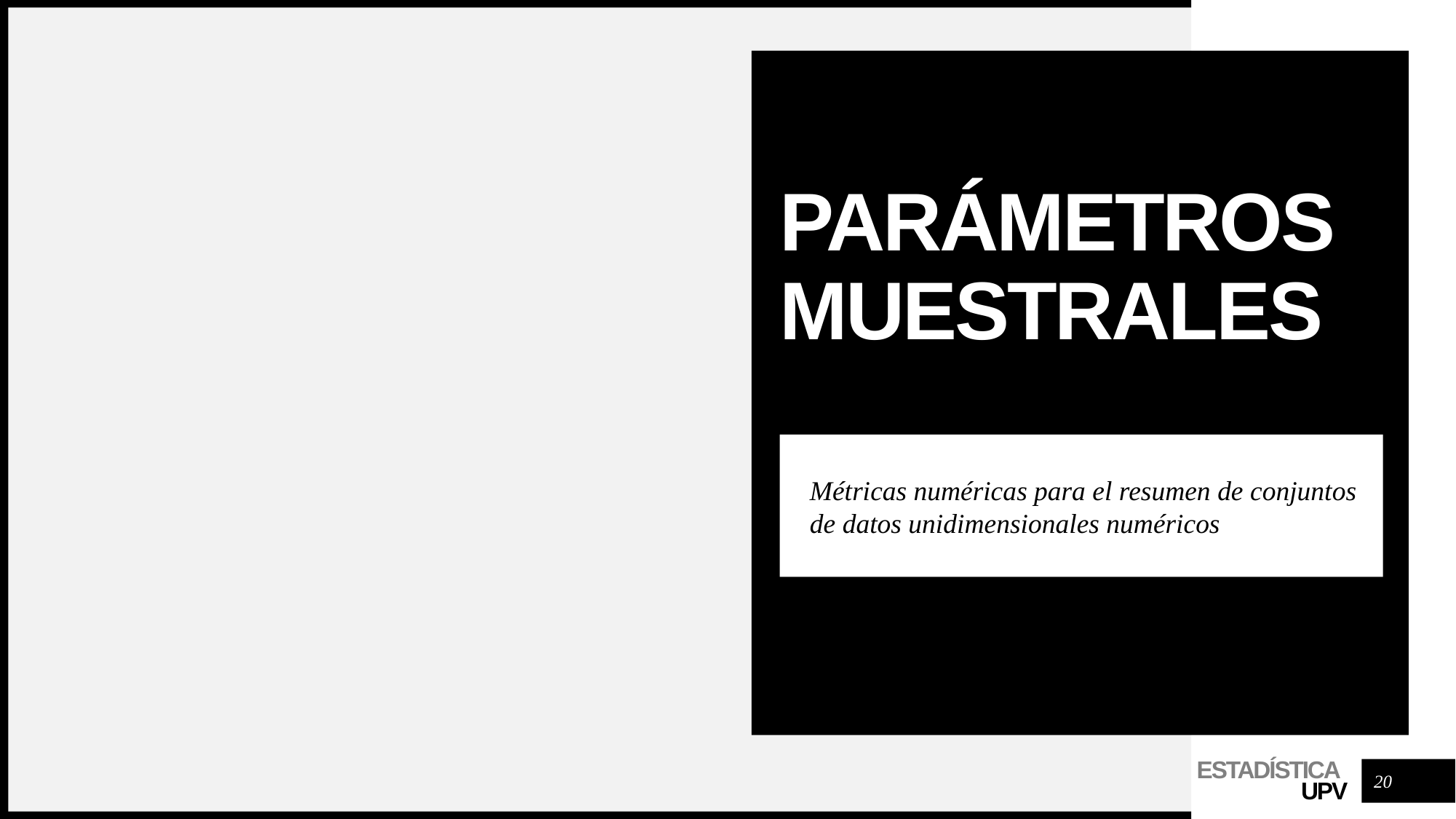

# PARÁMETROS MUESTRALES
Métricas numéricas para el resumen de conjuntos de datos unidimensionales numéricos
20